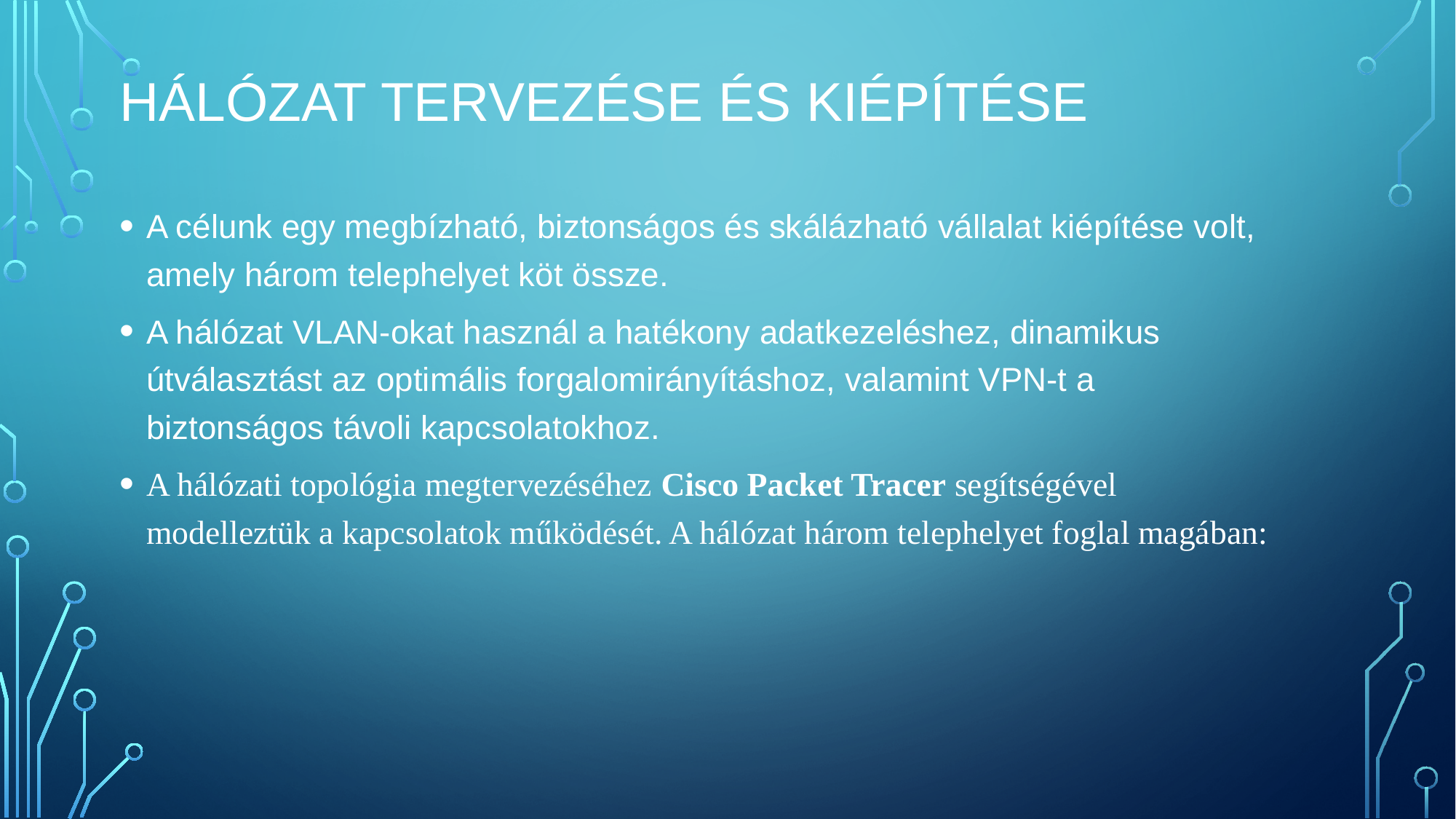

# Hálózat Tervezése és Kiépítése
A célunk egy megbízható, biztonságos és skálázható vállalat kiépítése volt, amely három telephelyet köt össze.
A hálózat VLAN-okat használ a hatékony adatkezeléshez, dinamikus útválasztást az optimális forgalomirányításhoz, valamint VPN-t a biztonságos távoli kapcsolatokhoz.
A hálózati topológia megtervezéséhez Cisco Packet Tracer segítségével modelleztük a kapcsolatok működését. A hálózat három telephelyet foglal magában: